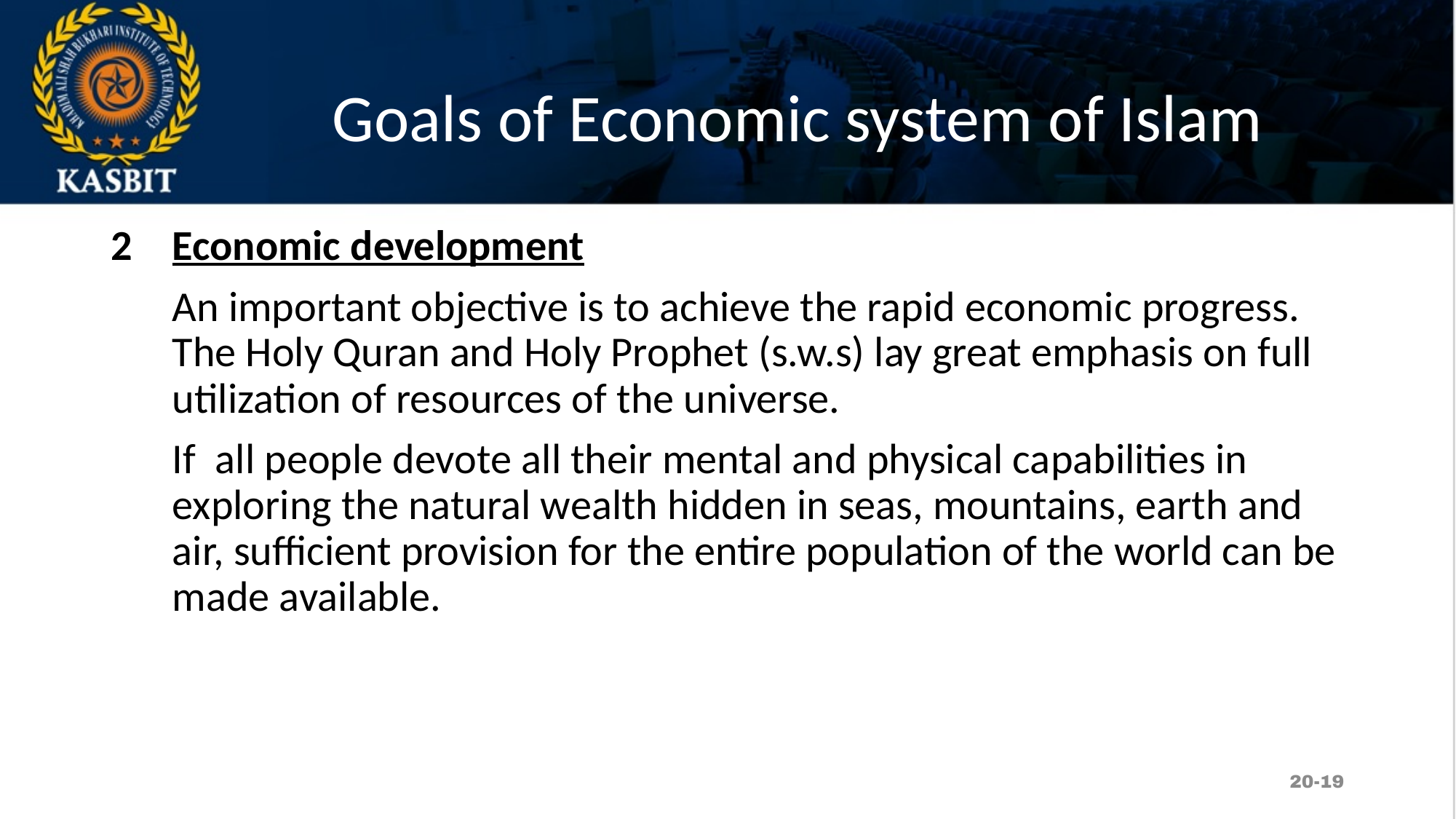

# Goals of Economic system of Islam
Economic development
	An important objective is to achieve the rapid economic progress. The Holy Quran and Holy Prophet (s.w.s) lay great emphasis on full utilization of resources of the universe.
	If  all people devote all their mental and physical capabilities in exploring the natural wealth hidden in seas, mountains, earth and air, sufficient provision for the entire population of the world can be made available.

20-19